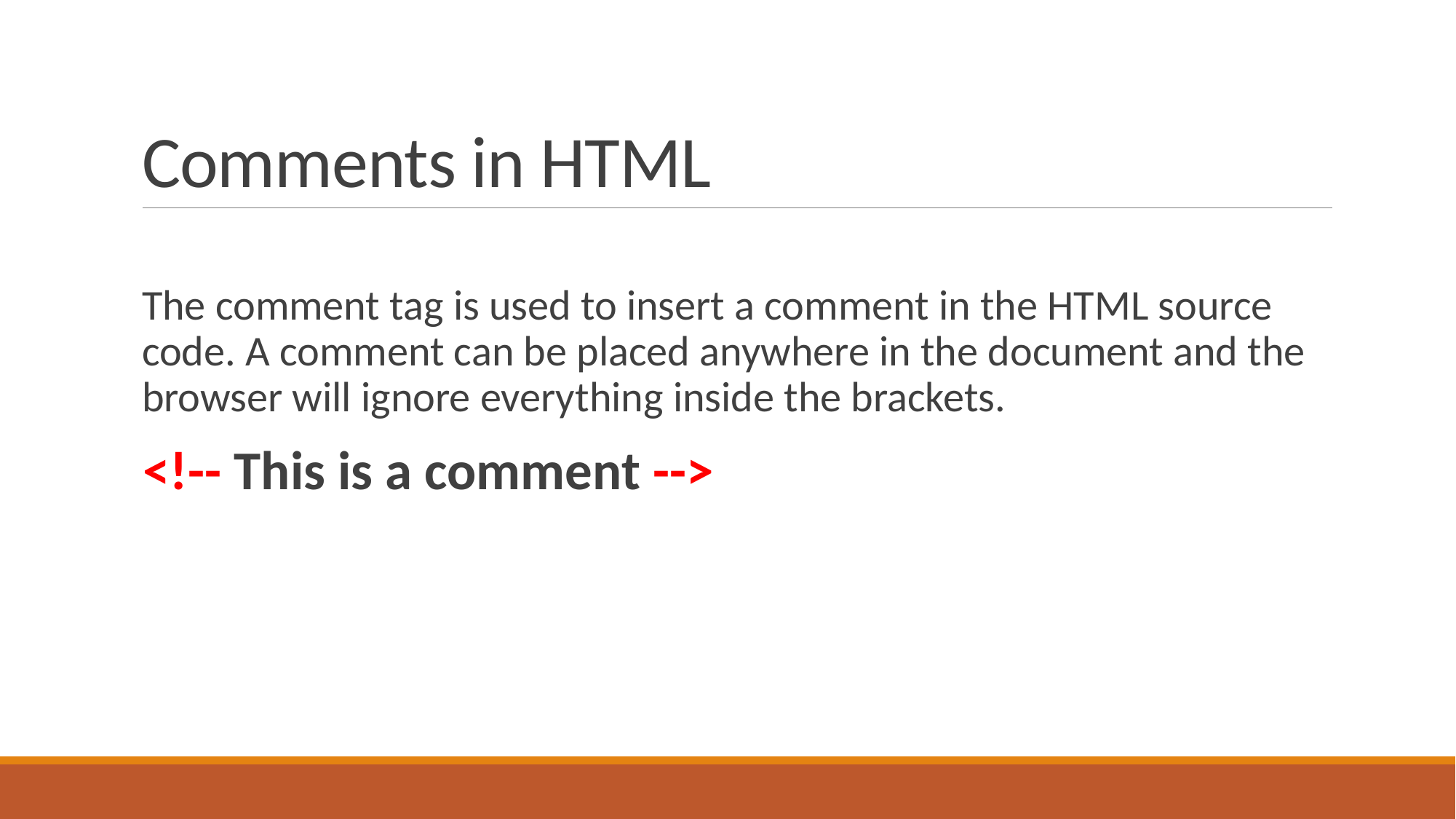

# Comments in HTML

The comment tag is used to insert a comment in the HTML source code. A comment can be placed anywhere in the document and the browser will ignore everything inside the brackets.
<!-- This is a comment -->